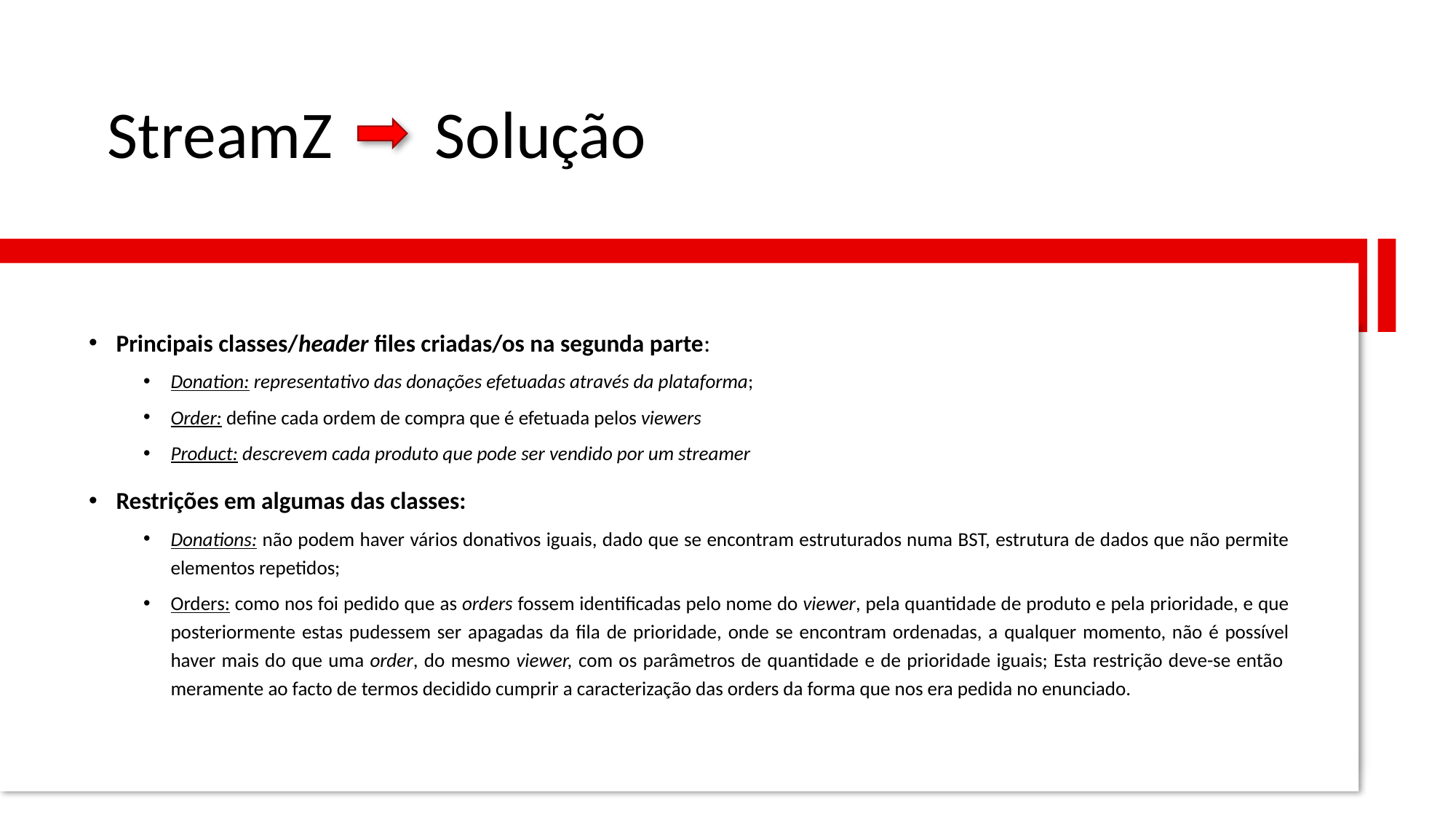

# StreamZ	Solução

Principais classes/header files criadas/os na segunda parte:
Donation: representativo das donações efetuadas através da plataforma;
Order: define cada ordem de compra que é efetuada pelos viewers
Product: descrevem cada produto que pode ser vendido por um streamer
Restrições em algumas das classes:
Donations: não podem haver vários donativos iguais, dado que se encontram estruturados numa BST, estrutura de dados que não permite elementos repetidos;
Orders: como nos foi pedido que as orders fossem identificadas pelo nome do viewer, pela quantidade de produto e pela prioridade, e que posteriormente estas pudessem ser apagadas da fila de prioridade, onde se encontram ordenadas, a qualquer momento, não é possível haver mais do que uma order, do mesmo viewer, com os parâmetros de quantidade e de prioridade iguais; Esta restrição deve-se então  meramente ao facto de termos decidido cumprir a caracterização das orders da forma que nos era pedida no enunciado.